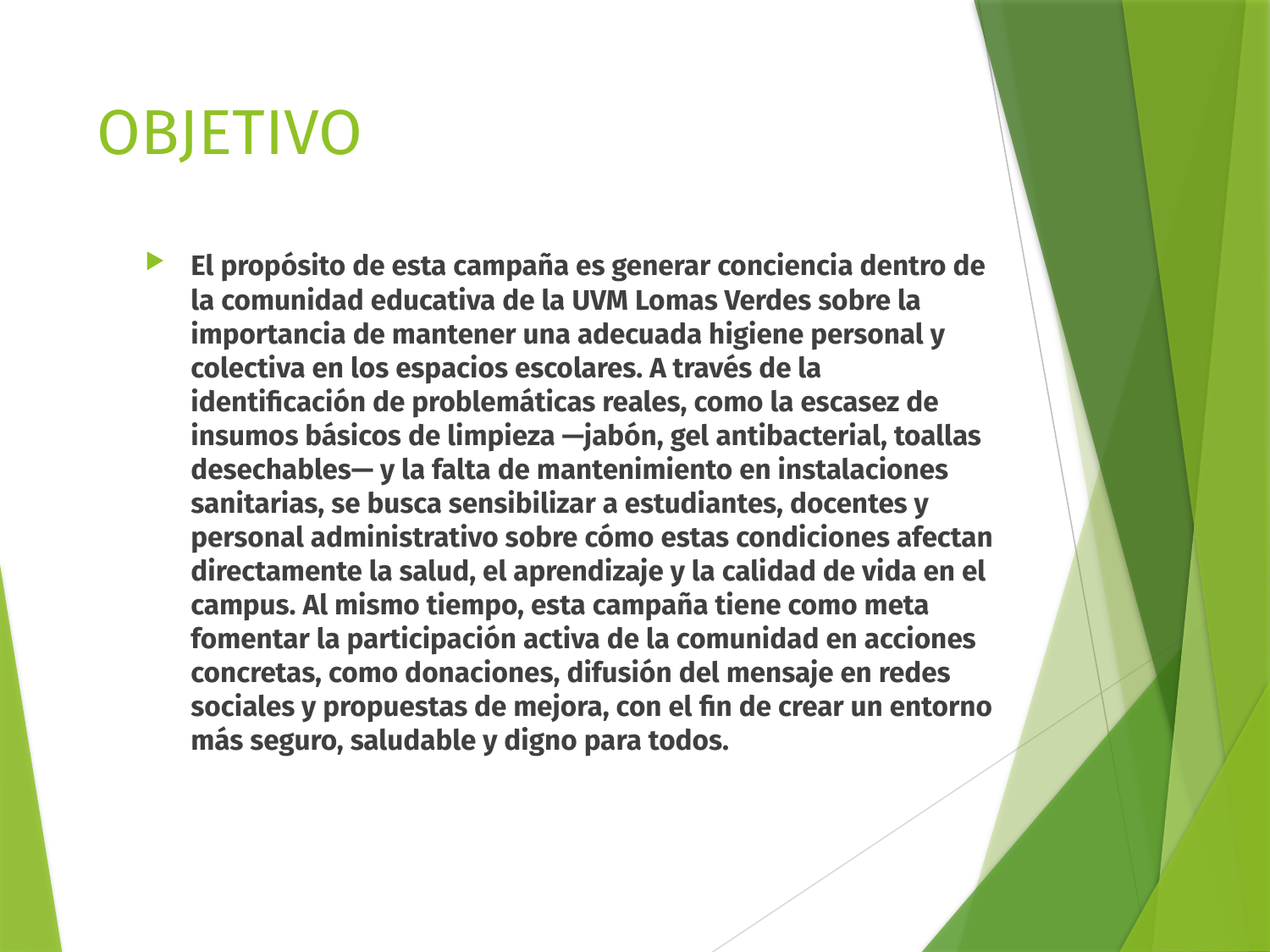

# OBJETIVO
El propósito de esta campaña es generar conciencia dentro de la comunidad educativa de la UVM Lomas Verdes sobre la importancia de mantener una adecuada higiene personal y colectiva en los espacios escolares. A través de la identificación de problemáticas reales, como la escasez de insumos básicos de limpieza —jabón, gel antibacterial, toallas desechables— y la falta de mantenimiento en instalaciones sanitarias, se busca sensibilizar a estudiantes, docentes y personal administrativo sobre cómo estas condiciones afectan directamente la salud, el aprendizaje y la calidad de vida en el campus. Al mismo tiempo, esta campaña tiene como meta fomentar la participación activa de la comunidad en acciones concretas, como donaciones, difusión del mensaje en redes sociales y propuestas de mejora, con el fin de crear un entorno más seguro, saludable y digno para todos.